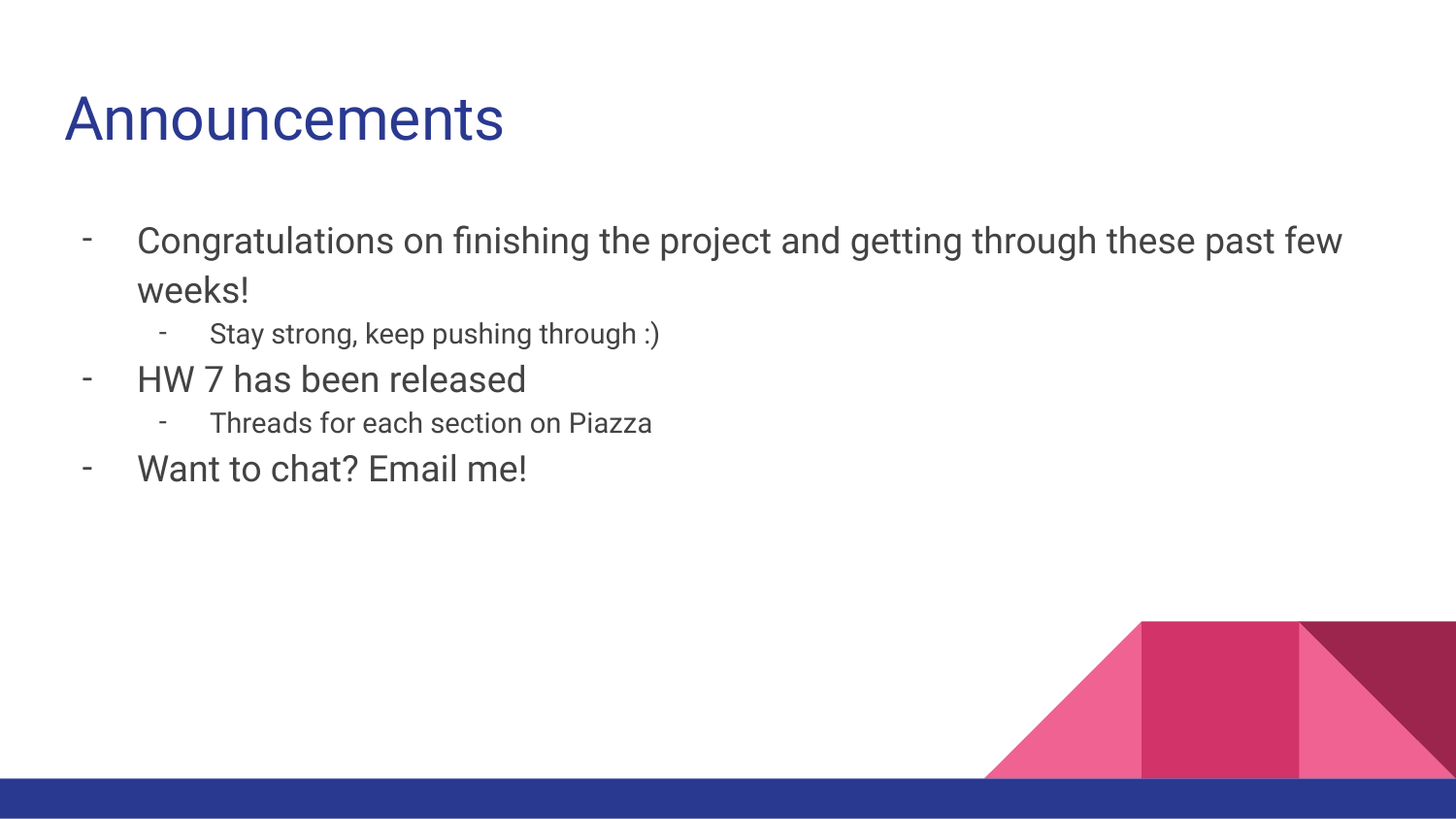

# Announcements
Congratulations on finishing the project and getting through these past few weeks!
Stay strong, keep pushing through :)
HW 7 has been released
Threads for each section on Piazza
Want to chat? Email me!